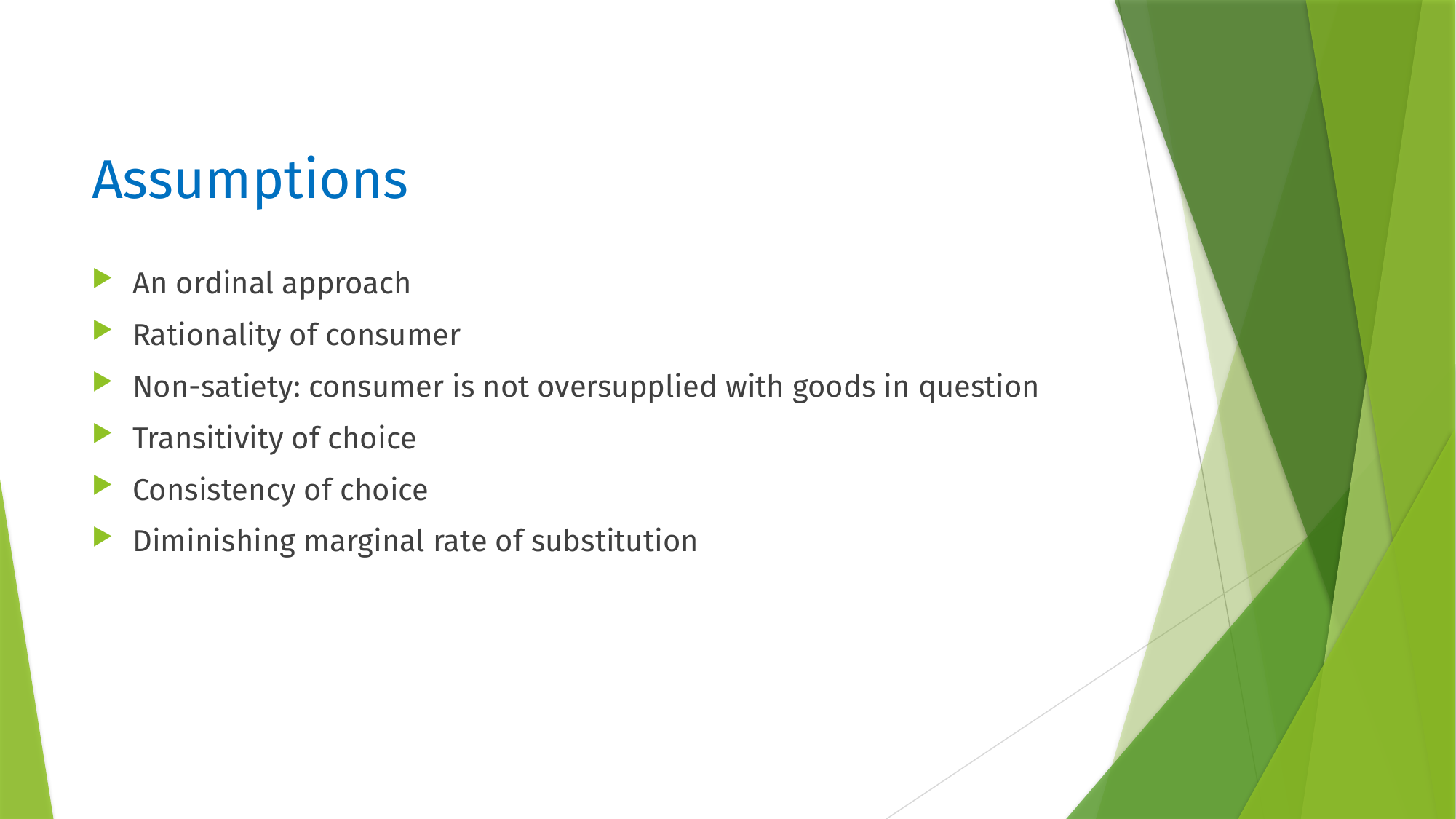

# Assumptions
An ordinal approach
Rationality of consumer
Non-satiety: consumer is not oversupplied with goods in question
Transitivity of choice
Consistency of choice
Diminishing marginal rate of substitution